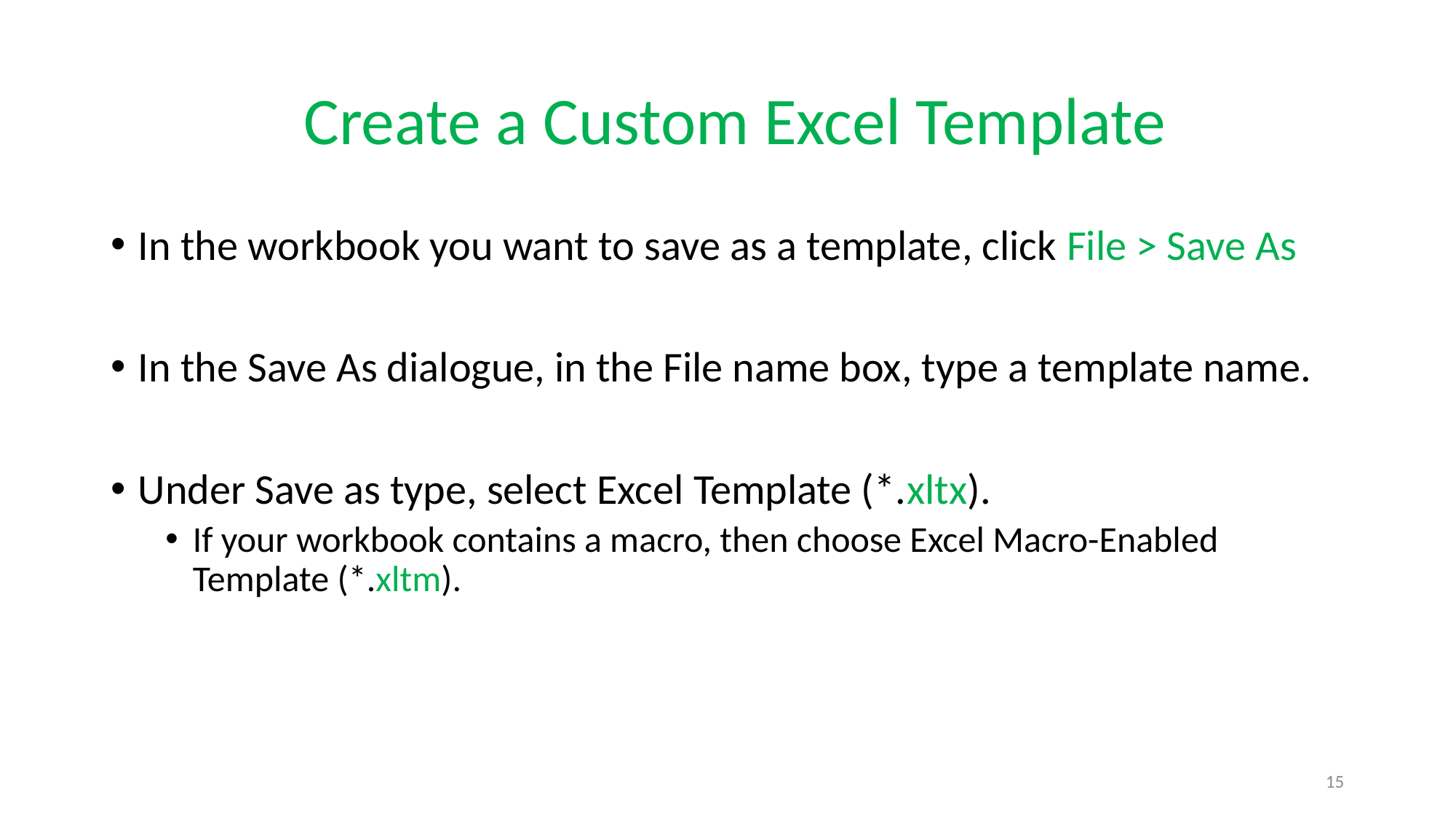

# Create a Custom Excel Template
In the workbook you want to save as a template, click File > Save As

In the Save As dialogue, in the File name box, type a template name.

Under Save as type, select Excel Template (*.xltx).
If your workbook contains a macro, then choose Excel Macro-Enabled Template (*.xltm).
15